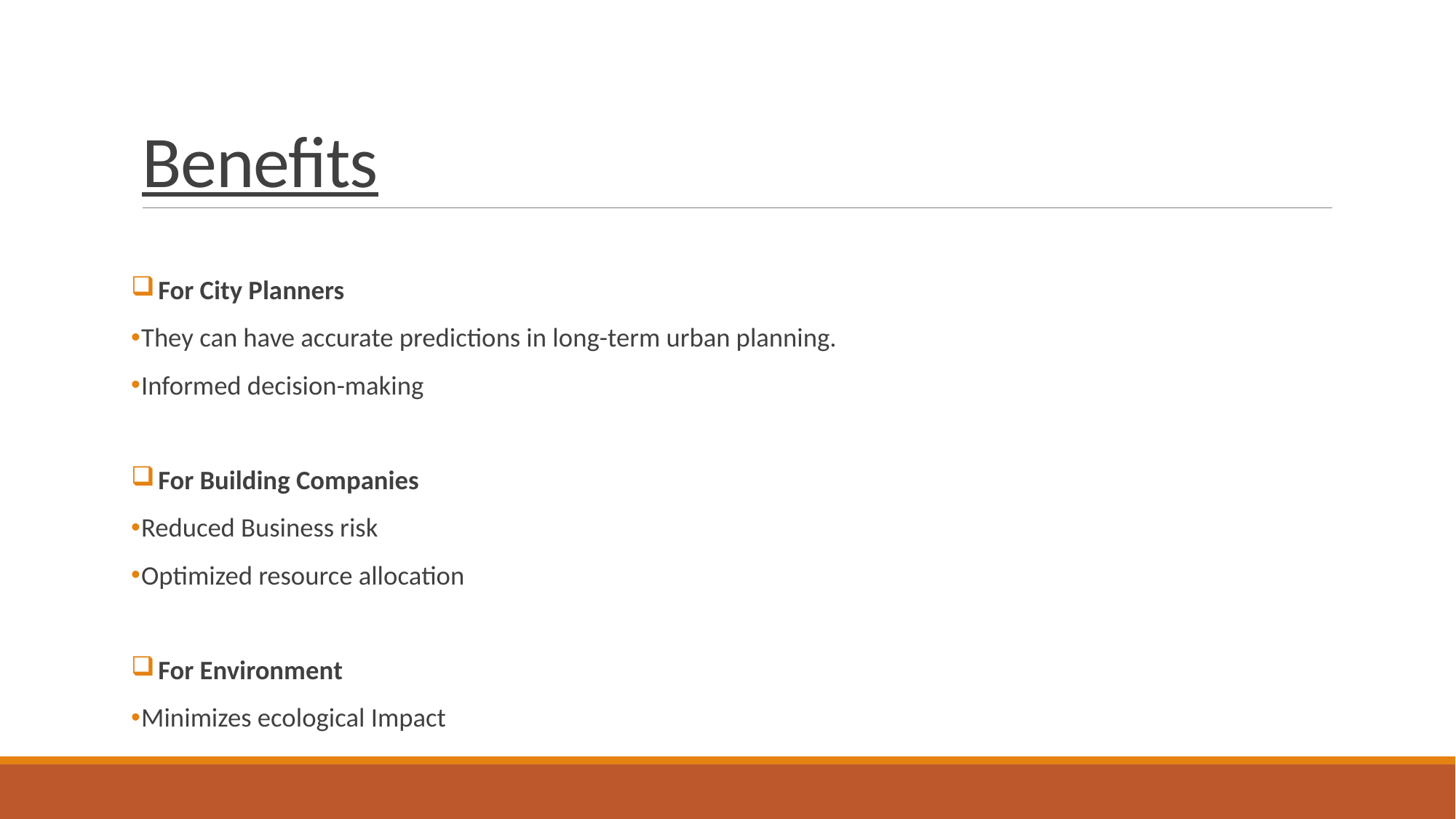

# Benefits

 For City Planners
They can have accurate predictions in long-term urban planning.
Informed decision-making

 For Building Companies
Reduced Business risk
Optimized resource allocation

 For Environment
Minimizes ecological Impact